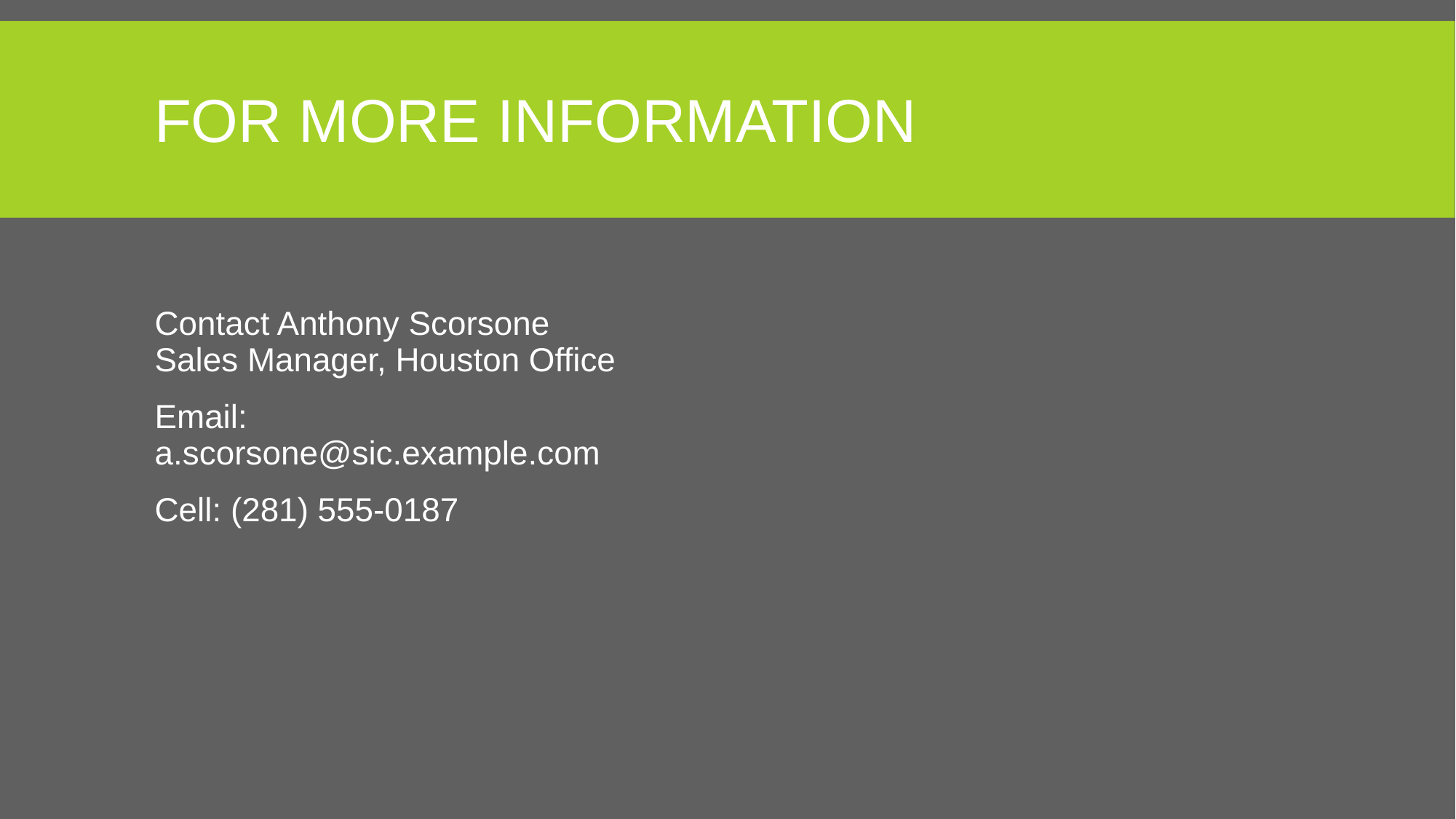

# For More Information
Contact Anthony Scorsone
Sales Manager, Houston Office
Email: a.scorsone@sic.example.com
Cell: (281) 555-0187